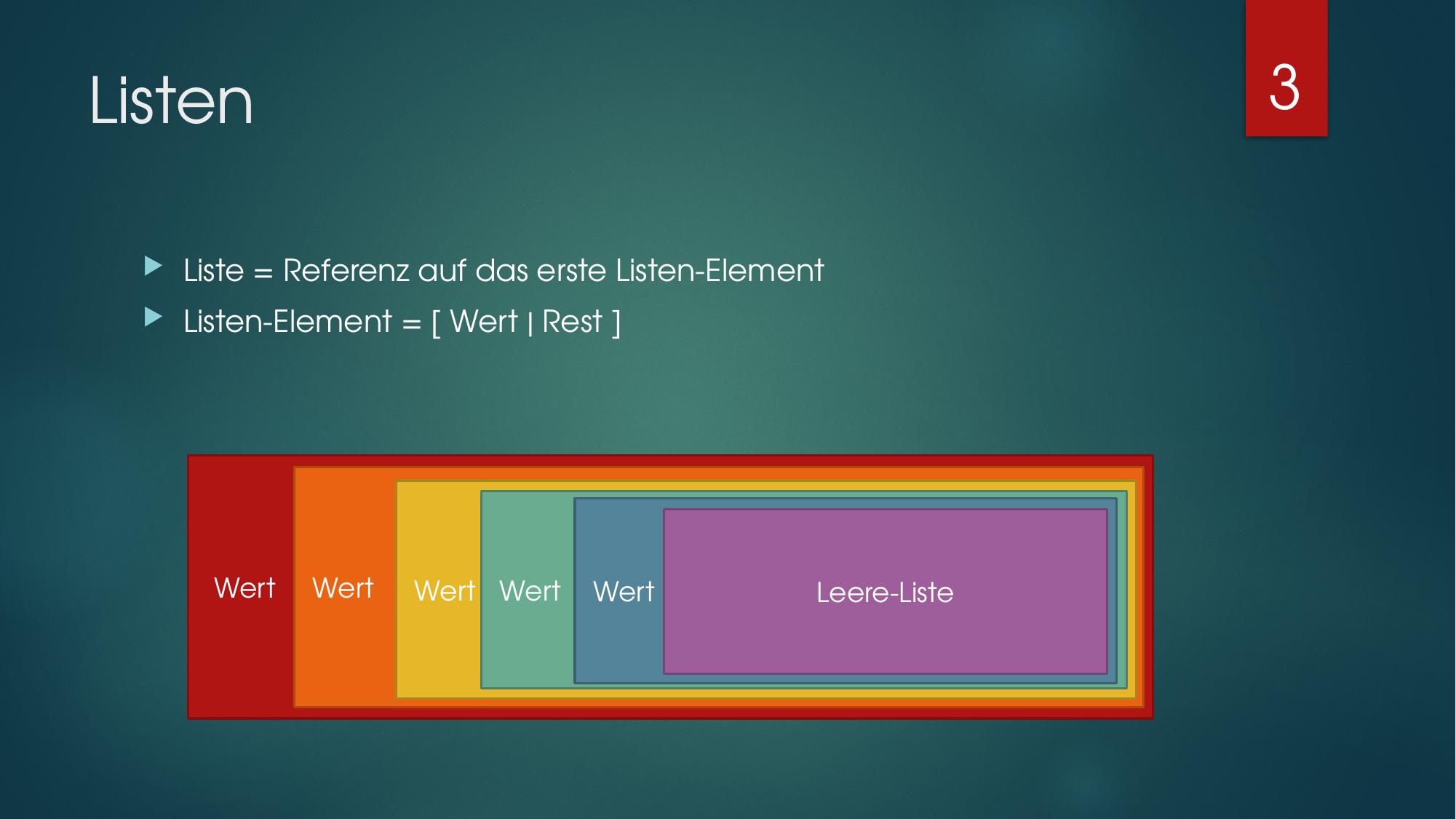

3
# Listen
Liste = Referenz auf das erste Listen-Element
Listen-Element = [ Wert | Rest ]

  Wert
 Wert
 Wert
 Wert
 Wert
Leere-Liste